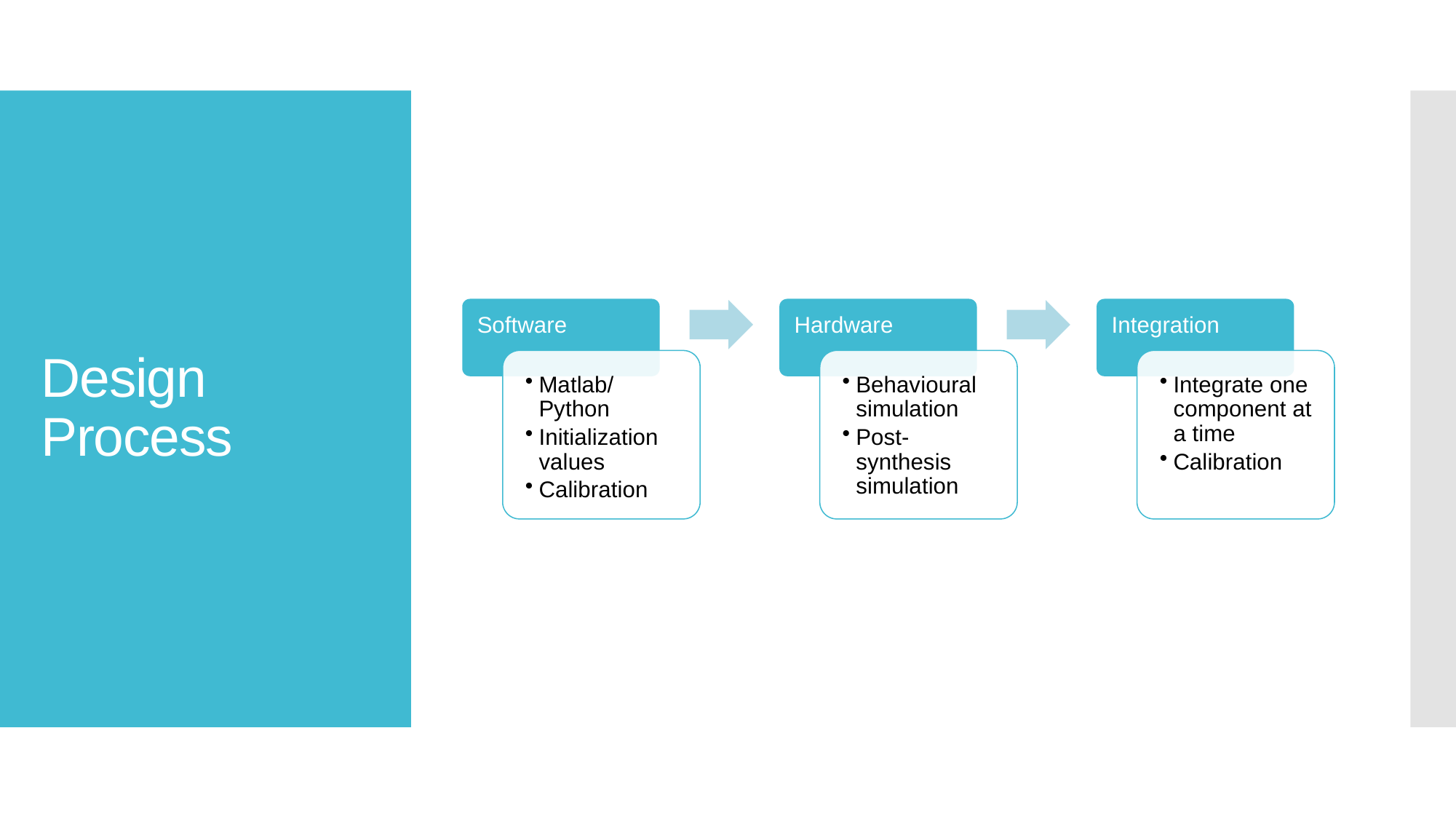

Software
Matlab/Python
Initialization values
Calibration

Hardware
Behavioural simulation
Post-synthesis simulation

Integration
Integrate one component at a time
Calibration
# Design Process